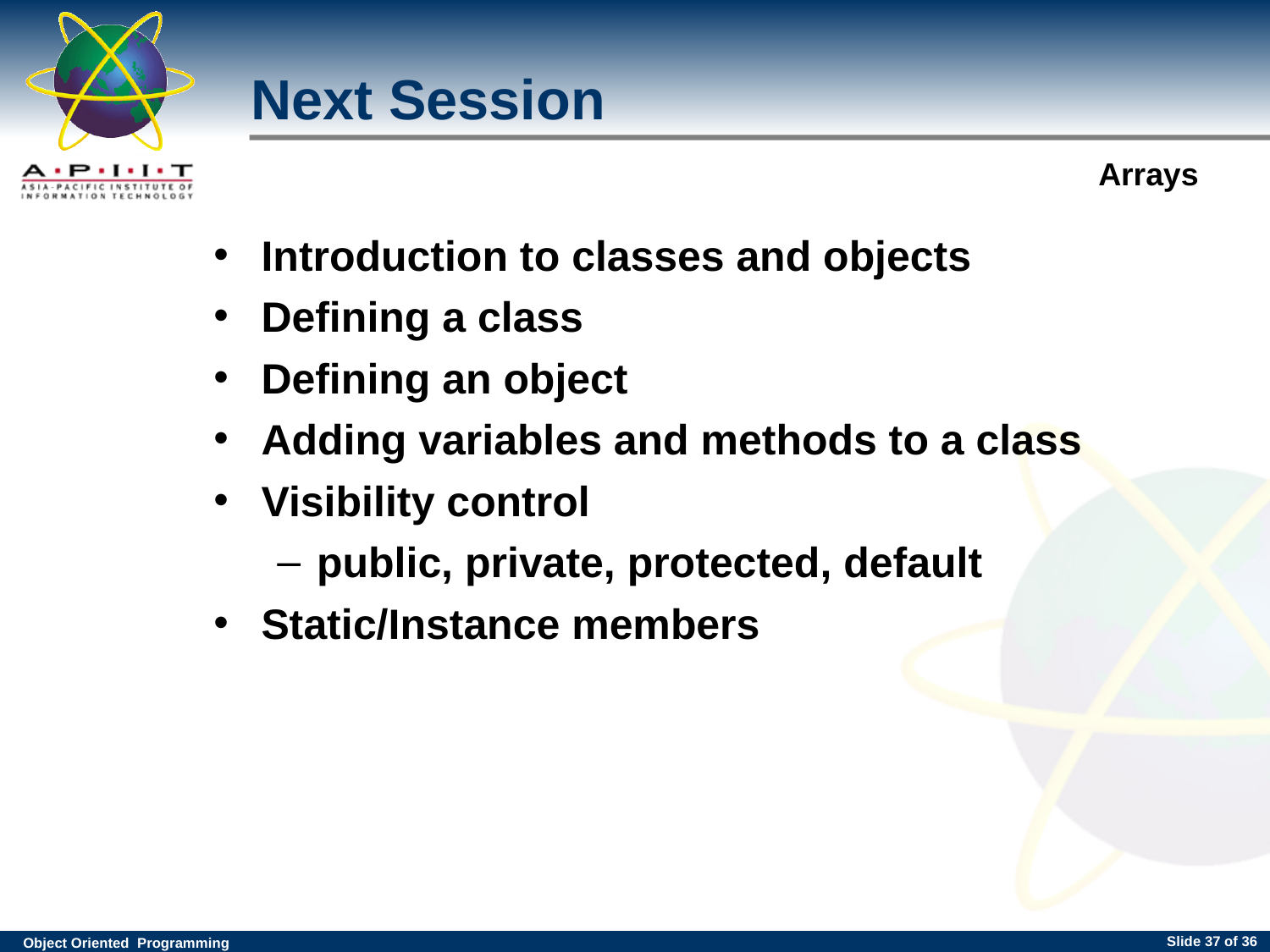

Next Session
Introduction to classes and objects
Defining a class
Defining an object
Adding variables and methods to a class
Visibility control
public, private, protected, default
Static/Instance members
Slide 37 of 36